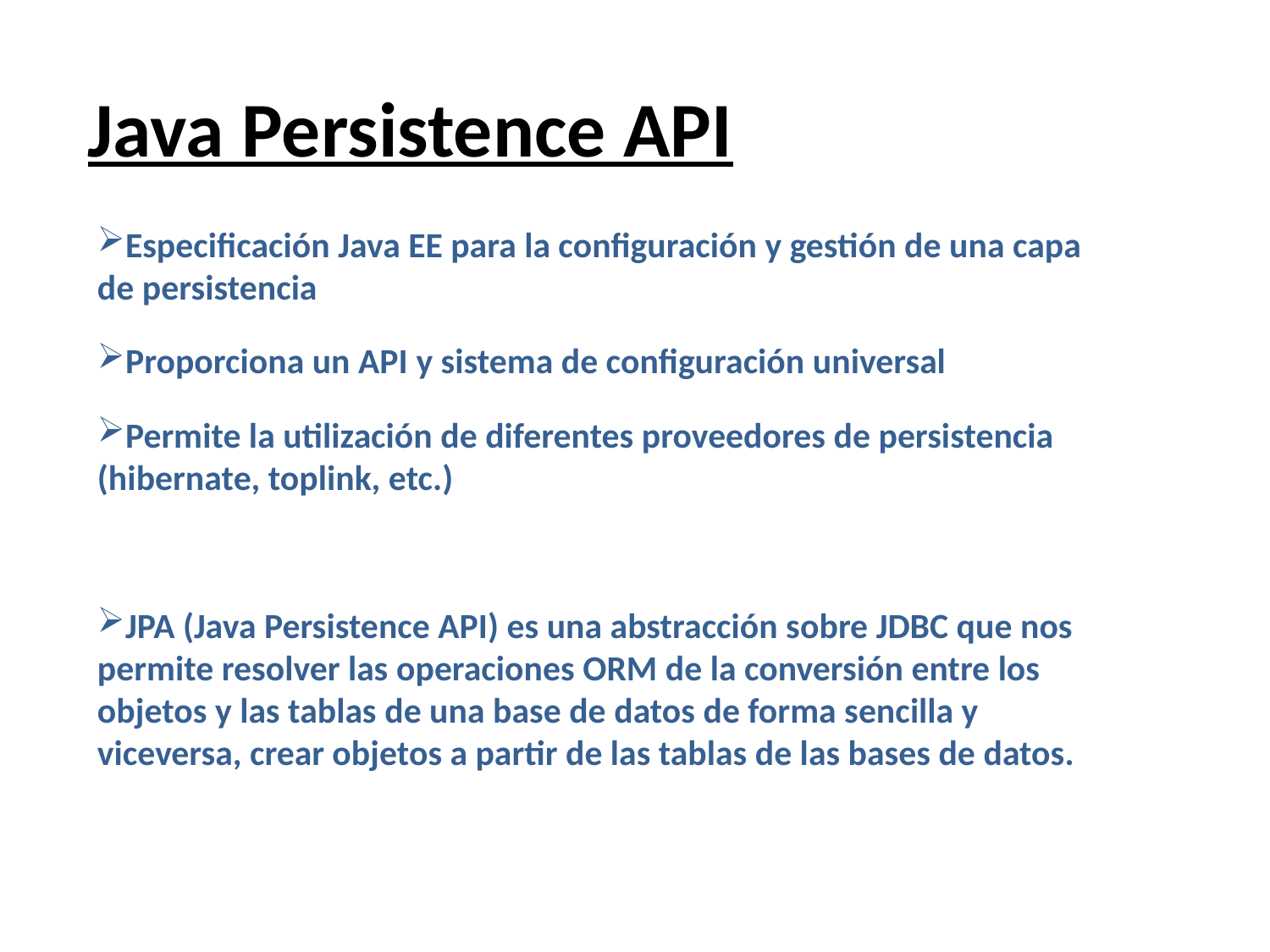

# Java Persistence API
Especificación Java EE para la configuración y gestión de una capa de persistencia
Proporciona un API y sistema de configuración universal
Permite la utilización de diferentes proveedores de persistencia (hibernate, toplink, etc.)

JPA (Java Persistence API) es una abstracción sobre JDBC que nos permite resolver las operaciones ORM de la conversión entre los objetos y las tablas de una base de datos de forma sencilla y viceversa, crear objetos a partir de las tablas de las bases de datos.